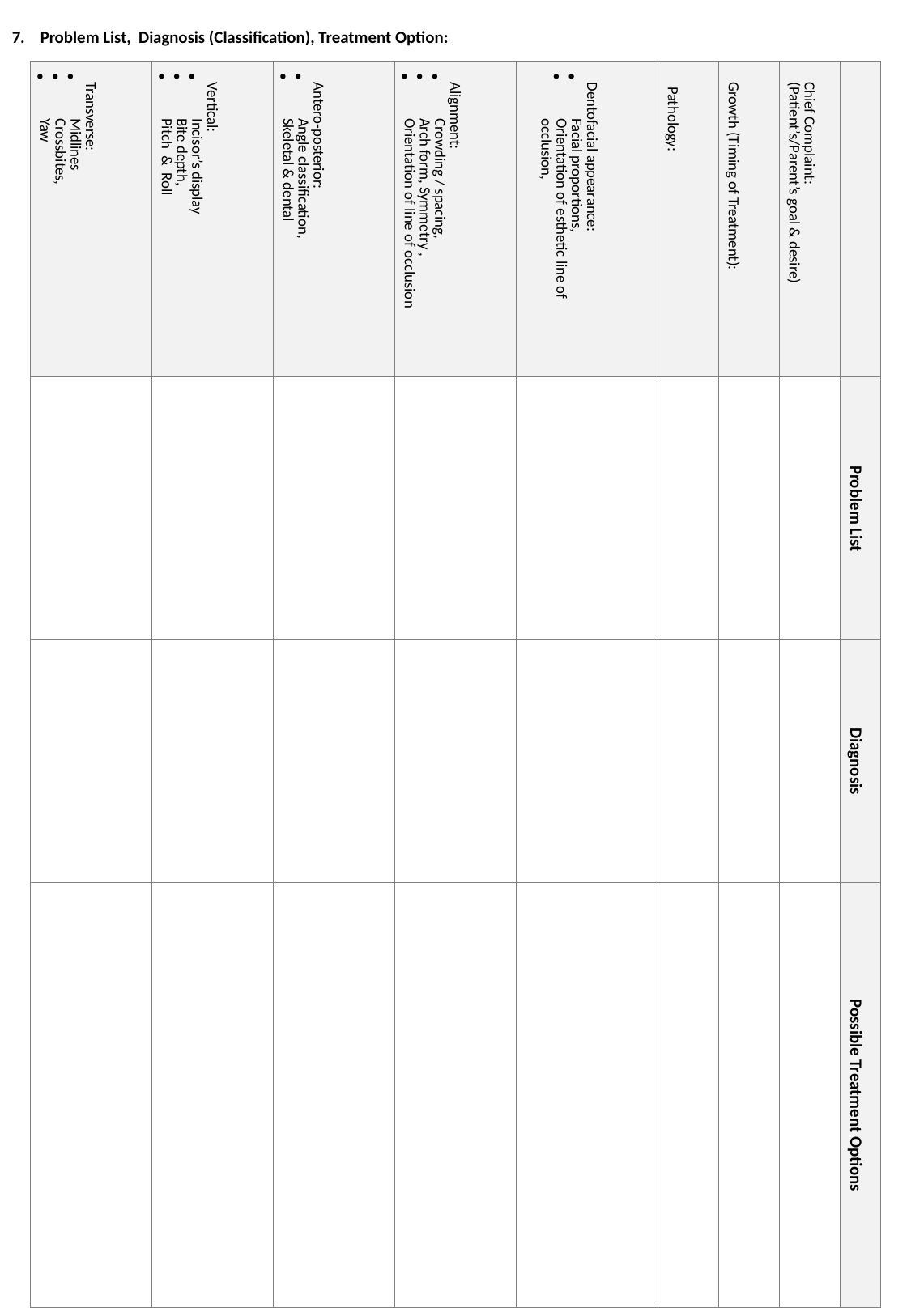

7.    Problem List,  Diagnosis (Classification), Treatment Option:
| Transverse: Midlines Crossbites, Yaw | Vertical: Incisor’s display Bite depth, Pitch & Roll | Antero-posterior: Angle classification, Skeletal & dental | Alignment: Crowding / spacing, Arch form, Symmetry , Orientation of line of occlusion | Dentofacial appearance: Facial proportions, Orientation of esthetic line of occlusion, | Pathology: | Growth (Timing of Treatment): | Chief Complaint: (Patient’s/Parent’s goal & desire) |  |
| --- | --- | --- | --- | --- | --- | --- | --- | --- |
|  |  |  |  |  |  |  |  | Problem List |
|  |  |  |  |  |  |  |  | Diagnosis |
|  |  |  |  |  |  |  |  | Possible Treatment Options |